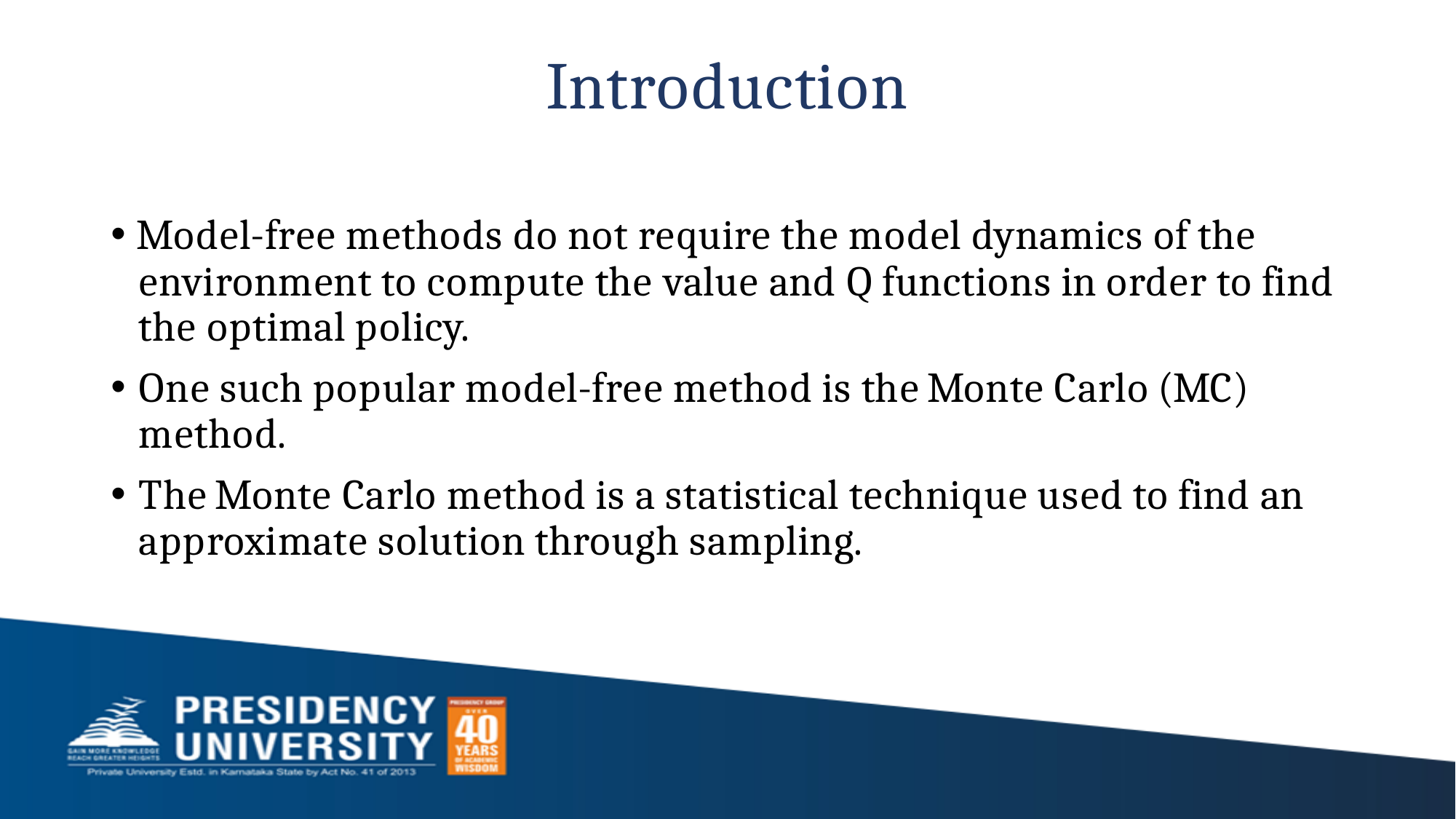

# Introduction

Model-free methods do not require the model dynamics of the environment to compute the value and Q functions in order to find the optimal policy.
One such popular model-free method is the Monte Carlo (MC) method.
The Monte Carlo method is a statistical technique used to find an approximate solution through sampling.